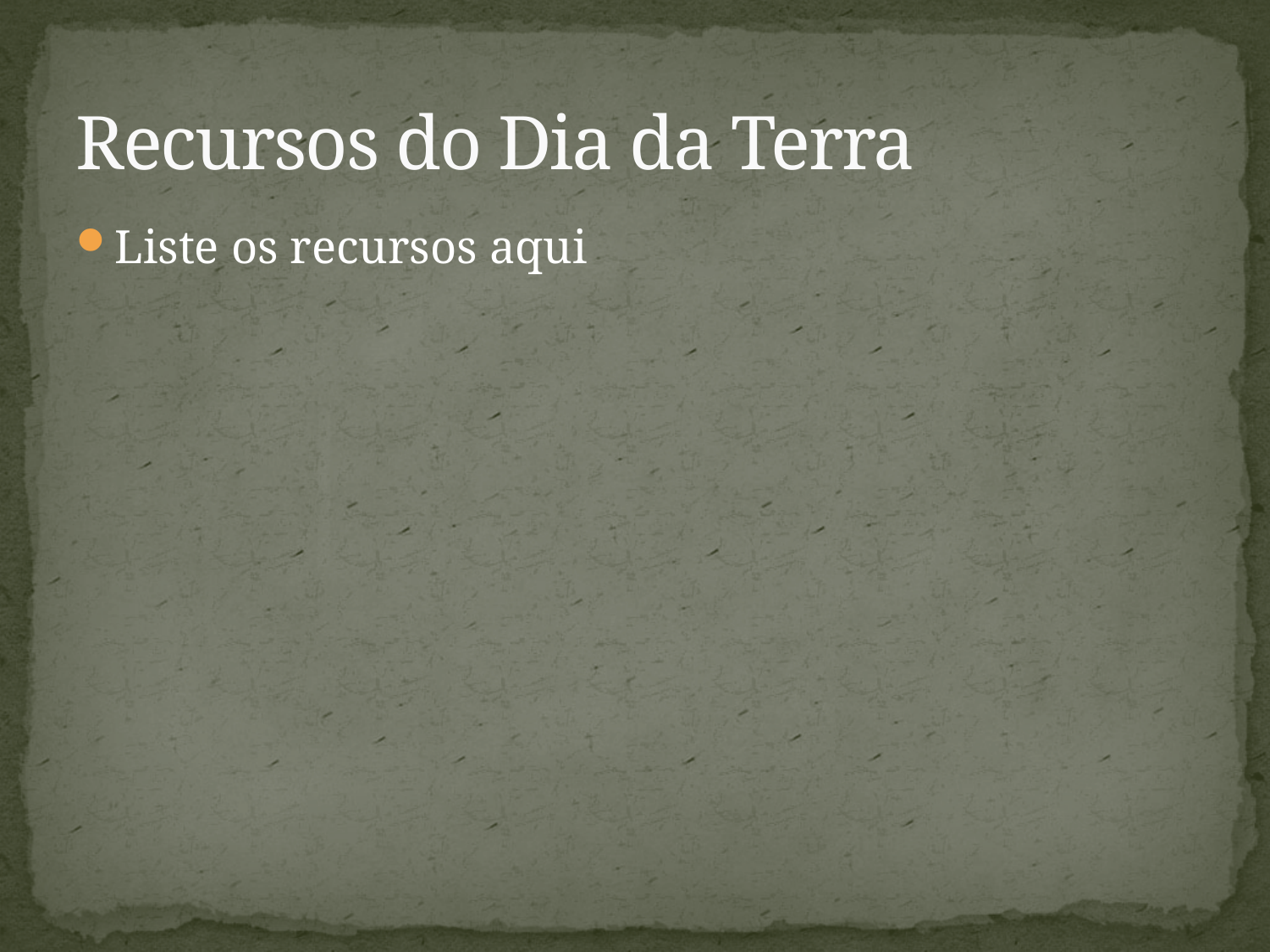

# Recursos do Dia da Terra
Liste os recursos aqui